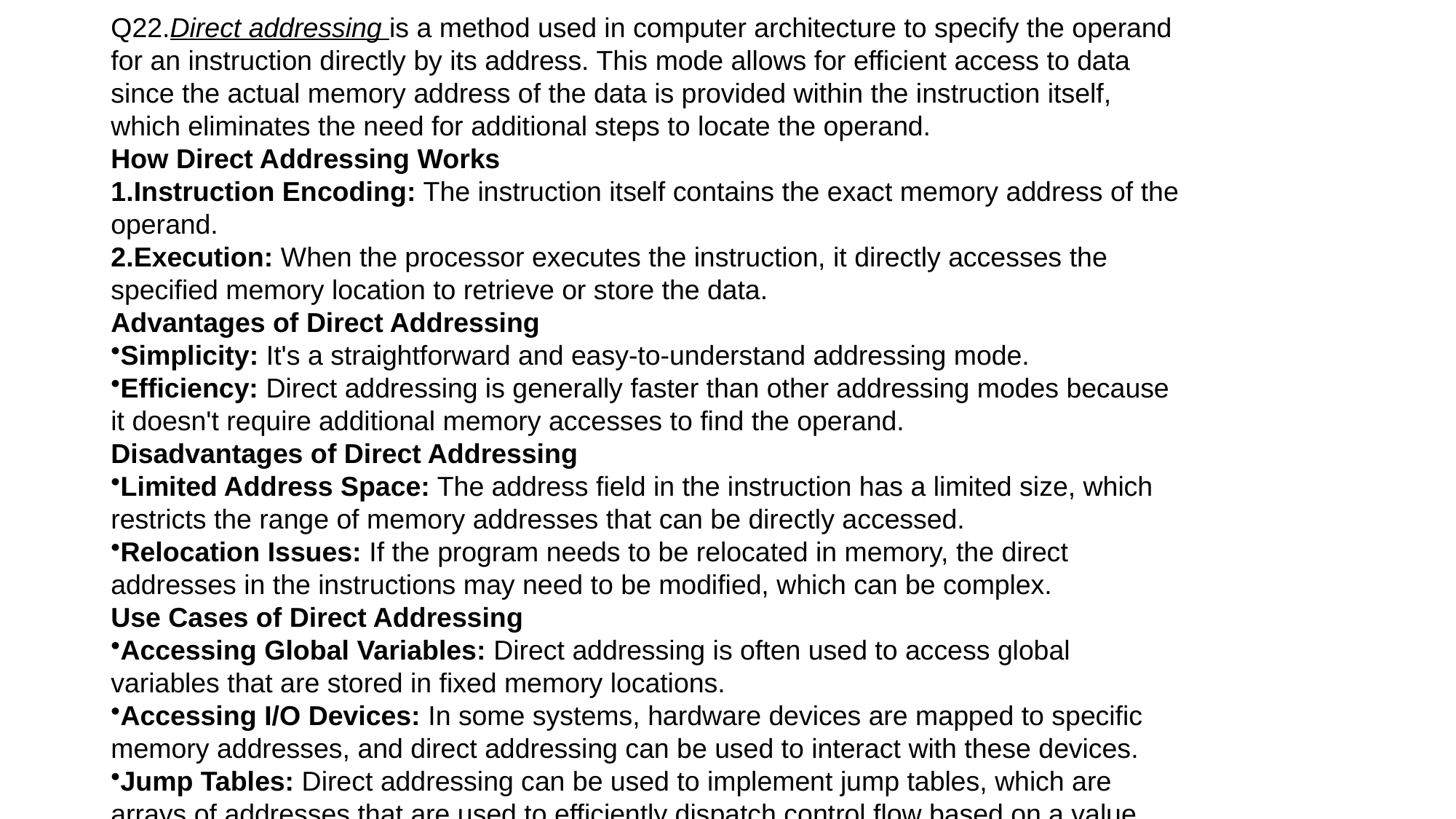

Q22.Direct addressing is a method used in computer architecture to specify the operand for an instruction directly by its address. This mode allows for efficient access to data since the actual memory address of the data is provided within the instruction itself, which eliminates the need for additional steps to locate the operand.
How Direct Addressing Works
Instruction Encoding: The instruction itself contains the exact memory address of the operand.
Execution: When the processor executes the instruction, it directly accesses the specified memory location to retrieve or store the data.
Advantages of Direct Addressing
Simplicity: It's a straightforward and easy-to-understand addressing mode.
Efficiency: Direct addressing is generally faster than other addressing modes because it doesn't require additional memory accesses to find the operand.
Disadvantages of Direct Addressing
Limited Address Space: The address field in the instruction has a limited size, which restricts the range of memory addresses that can be directly accessed.
Relocation Issues: If the program needs to be relocated in memory, the direct addresses in the instructions may need to be modified, which can be complex.
Use Cases of Direct Addressing
Accessing Global Variables: Direct addressing is often used to access global variables that are stored in fixed memory locations.
Accessing I/O Devices: In some systems, hardware devices are mapped to specific memory addresses, and direct addressing can be used to interact with these devices.
Jump Tables: Direct addressing can be used to implement jump tables, which are arrays of addresses that are used to efficiently dispatch control flow based on a value.